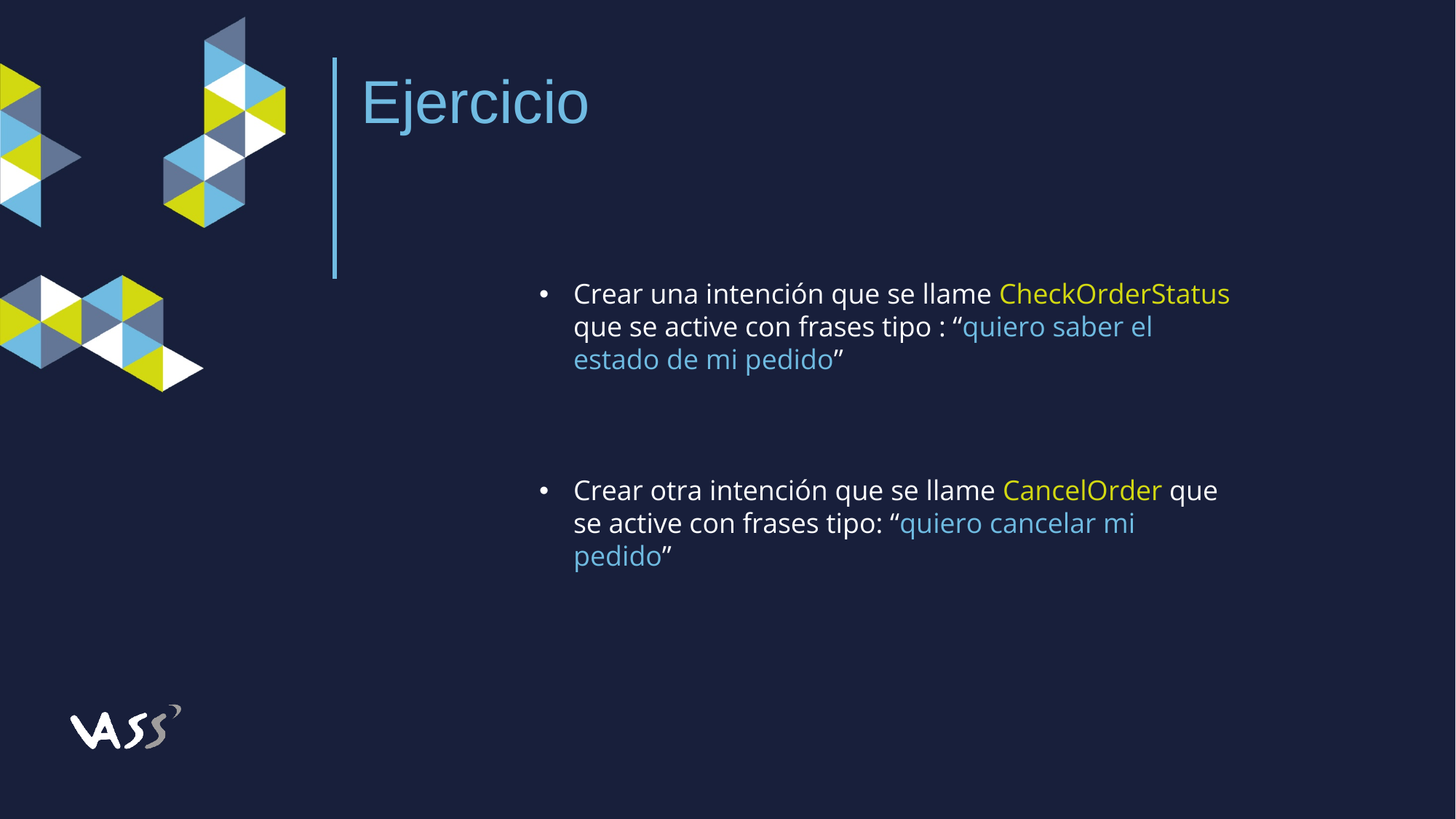

Ejercicio
Crear una intención que se llame CheckOrderStatus que se active con frases tipo : “quiero saber el estado de mi pedido”

Crear otra intención que se llame CancelOrder que se active con frases tipo: “quiero cancelar mi pedido”